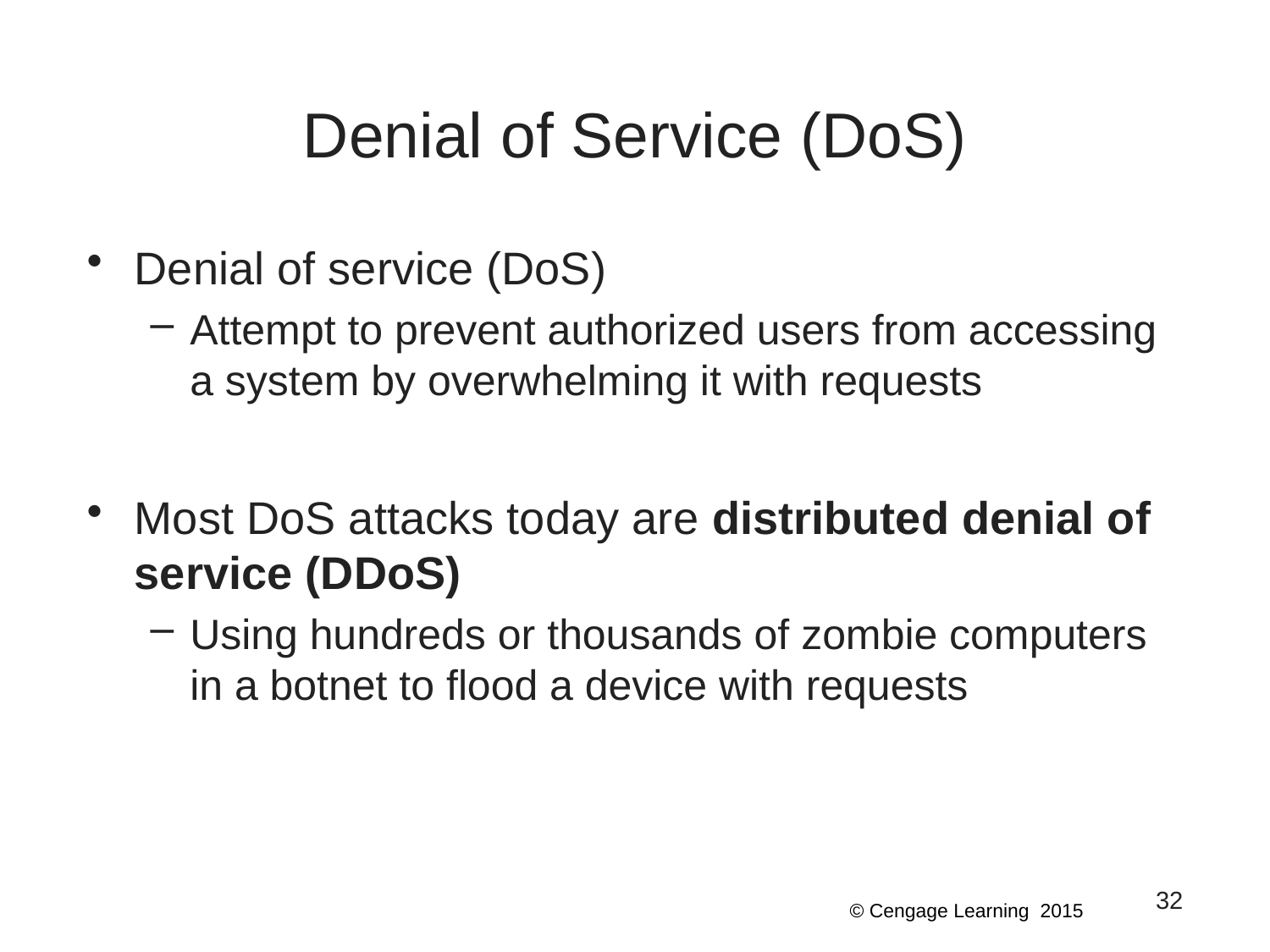

# Denial of Service (DoS)
Denial of service (DoS)
Attempt to prevent authorized users from accessing a system by overwhelming it with requests

Most DoS attacks today are distributed denial of service (DDoS)
Using hundreds or thousands of zombie computers in a botnet to flood a device with requests
32